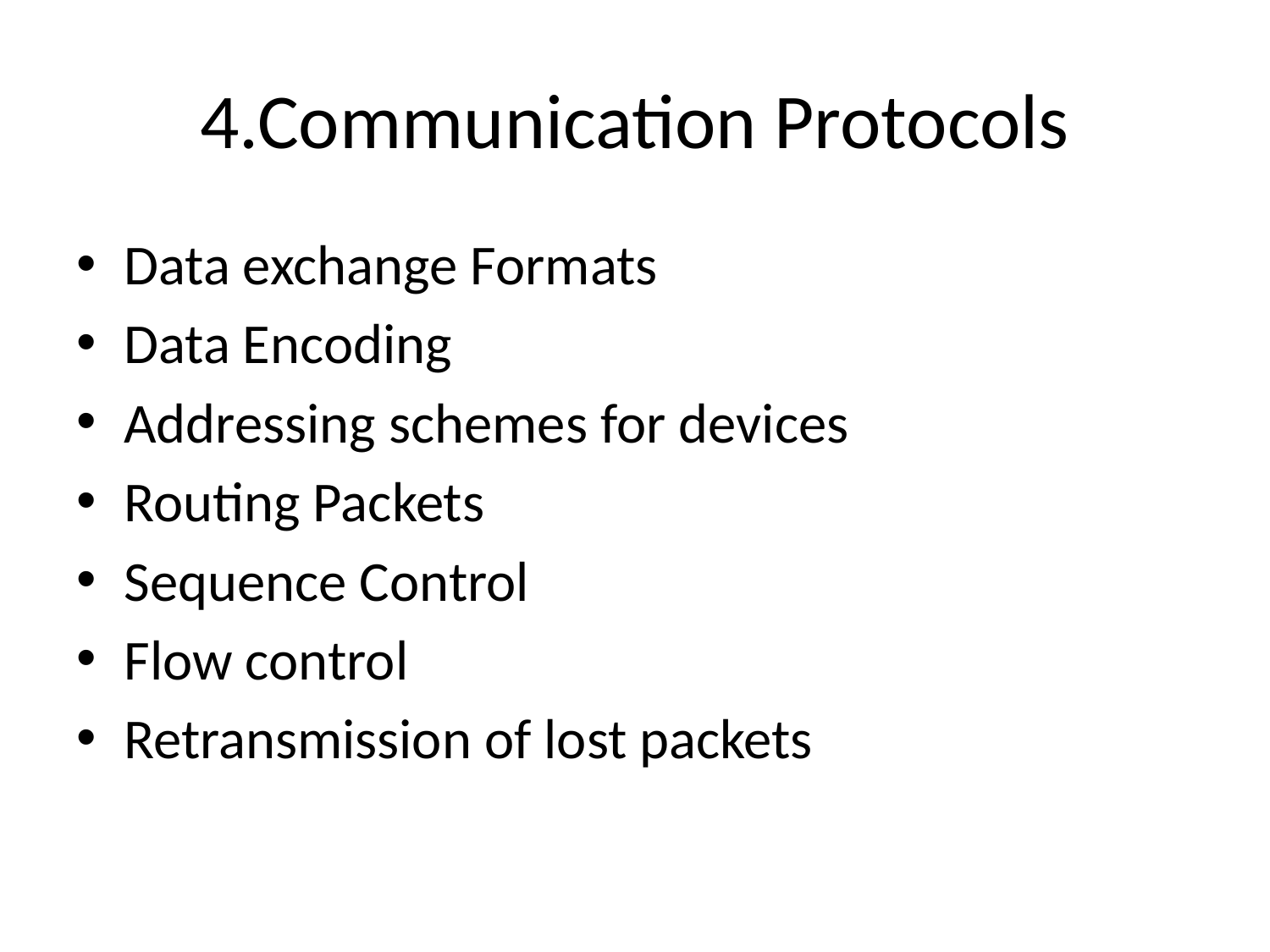

# 4.Communication Protocols
Data exchange Formats
Data Encoding
Addressing schemes for devices
Routing Packets
Sequence Control
Flow control
Retransmission of lost packets